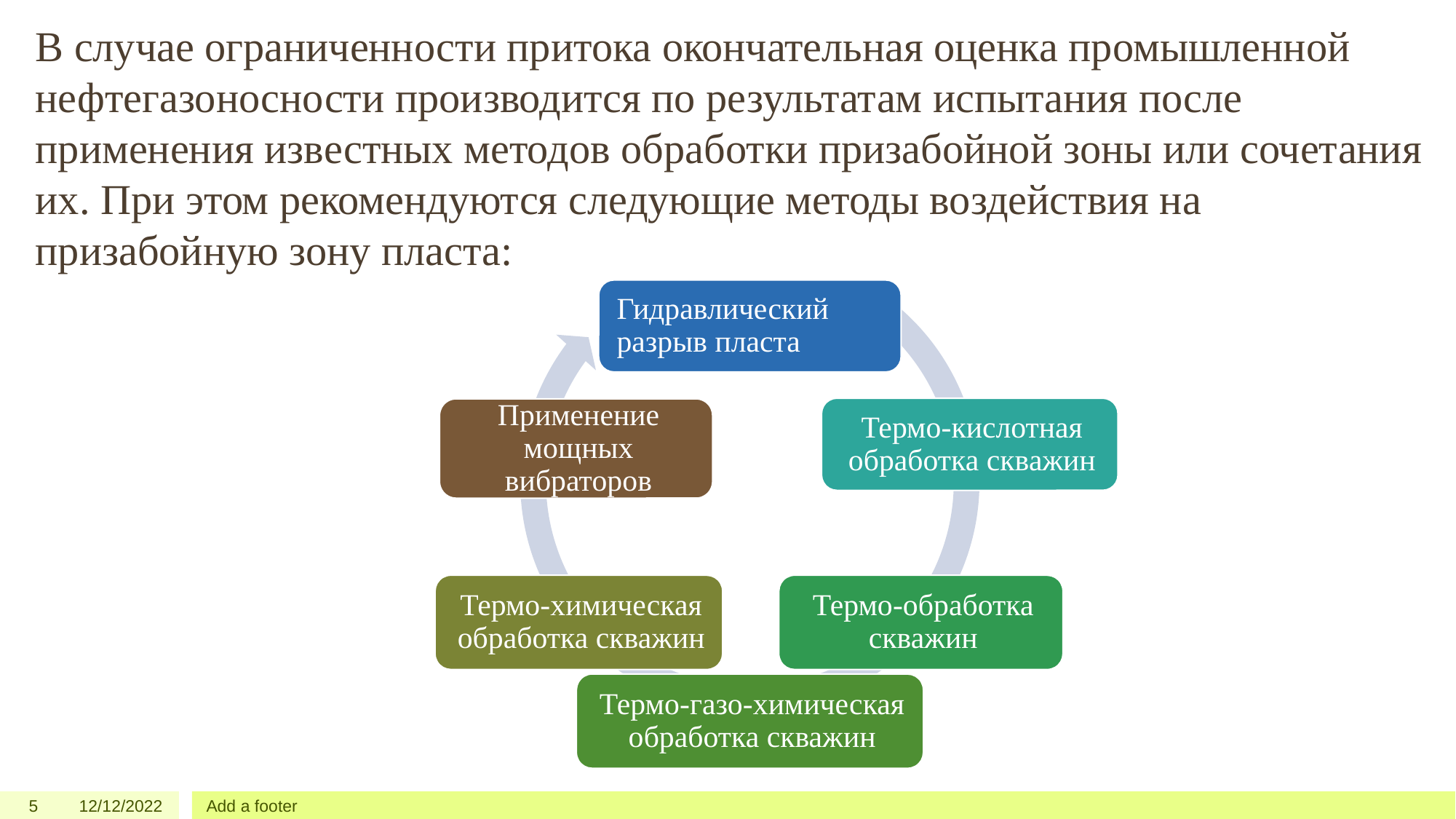

# В случае ограниченности притока окончательная оценка промышленной нефтегазоносности производится по ре­зультатам испытания после применения известных методов обра­ботки призабойной зоны или сочетания их. При этом рекоменду­ются следующие методы воздействия на призабойную зону пласта:
Гидравлический разрыв пласта
Термо-кислотная обработка скважин
Термо-обработка скважин
Термо-газо-химическая обработка скважин
Термо-химическая обработка скважин
Применение мощных вибраторов
5
12/12/2022
Add a footer